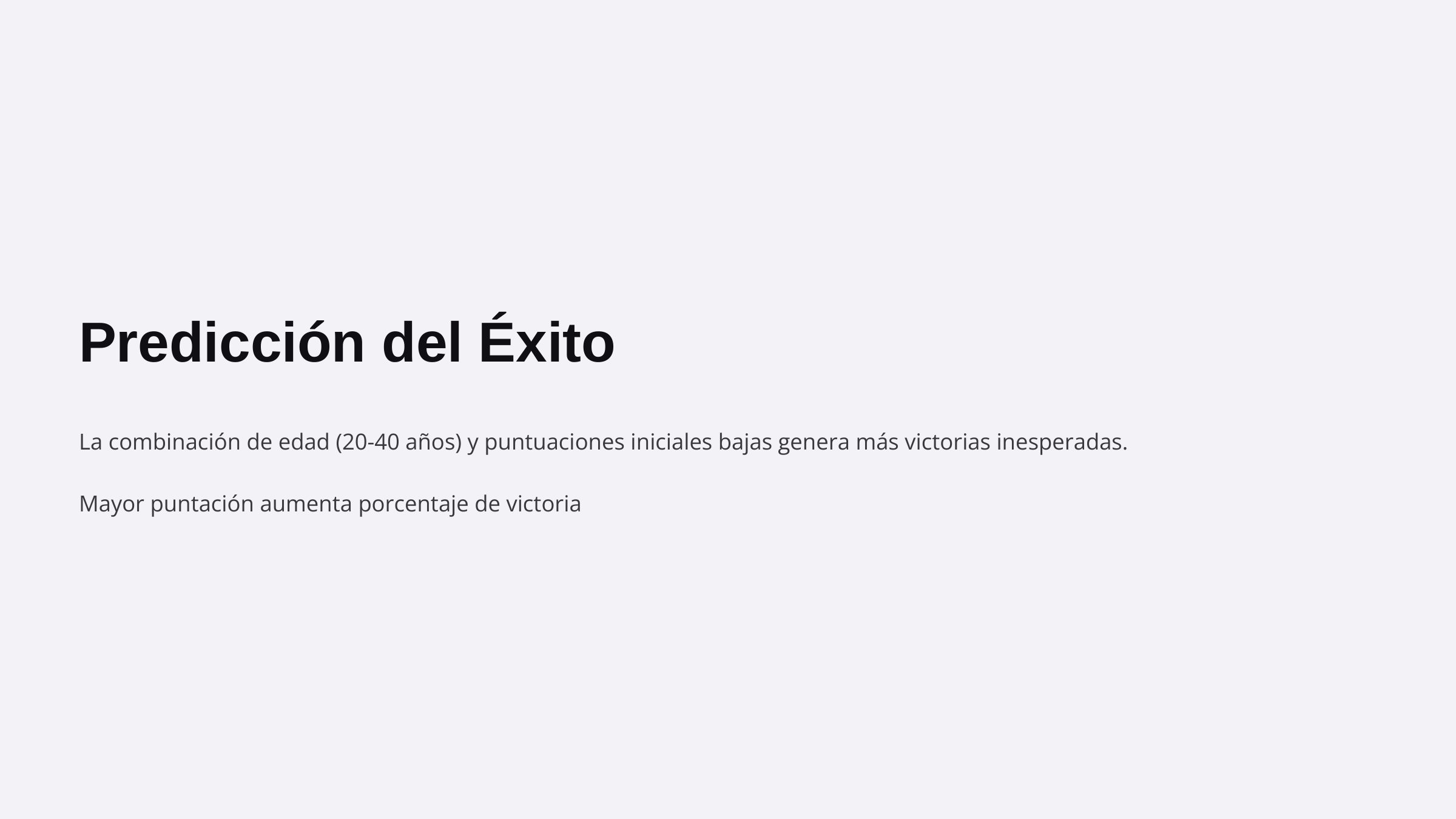

Predicción del Éxito
La combinación de edad (20-40 años) y puntuaciones iniciales bajas genera más victorias inesperadas.
Mayor puntación aumenta porcentaje de victoria